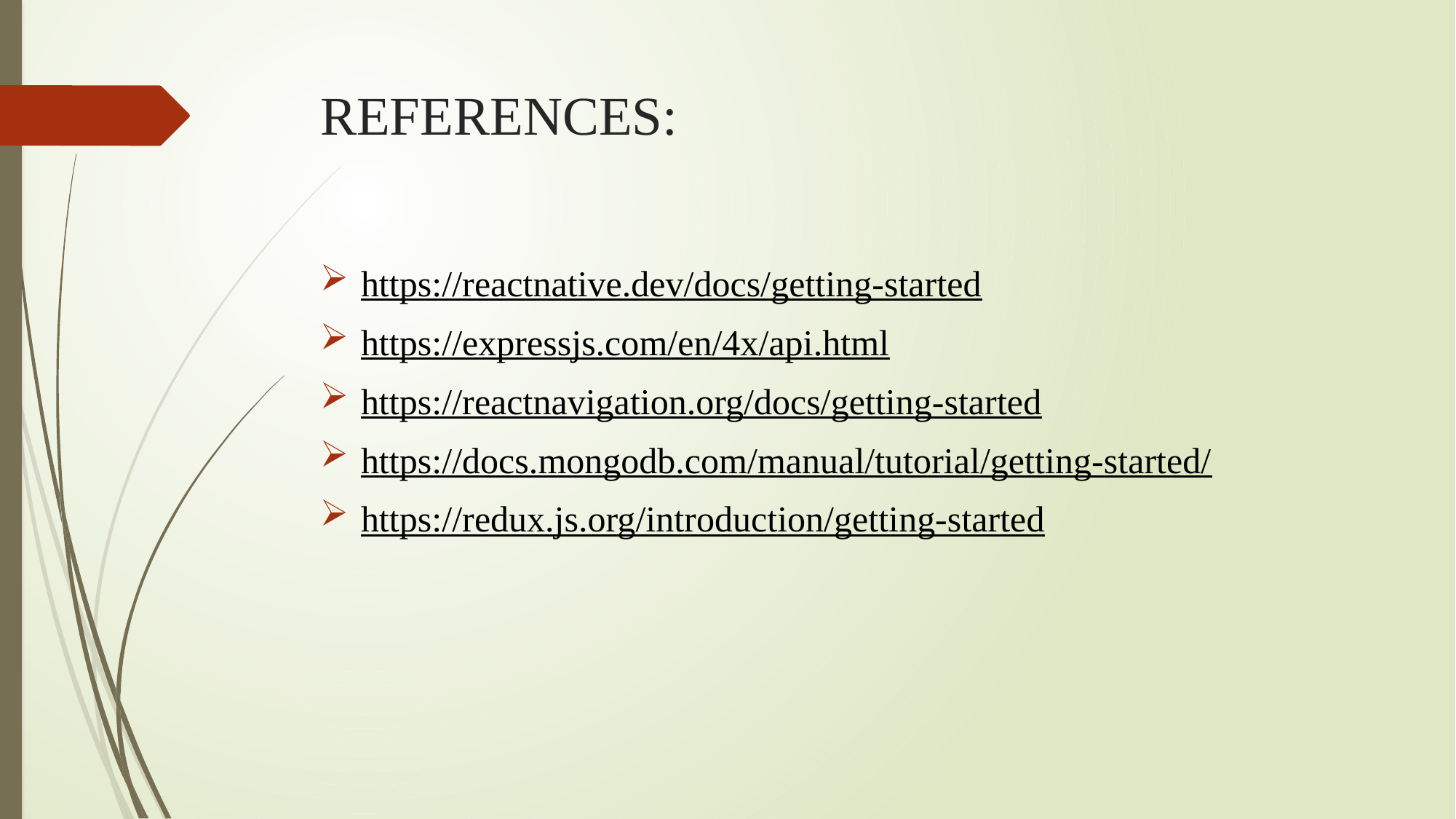

# References:
https://reactnative.dev/docs/getting-started
https://expressjs.com/en/4x/api.html
https://reactnavigation.org/docs/getting-started
https://docs.mongodb.com/manual/tutorial/getting-started/
https://redux.js.org/introduction/getting-started